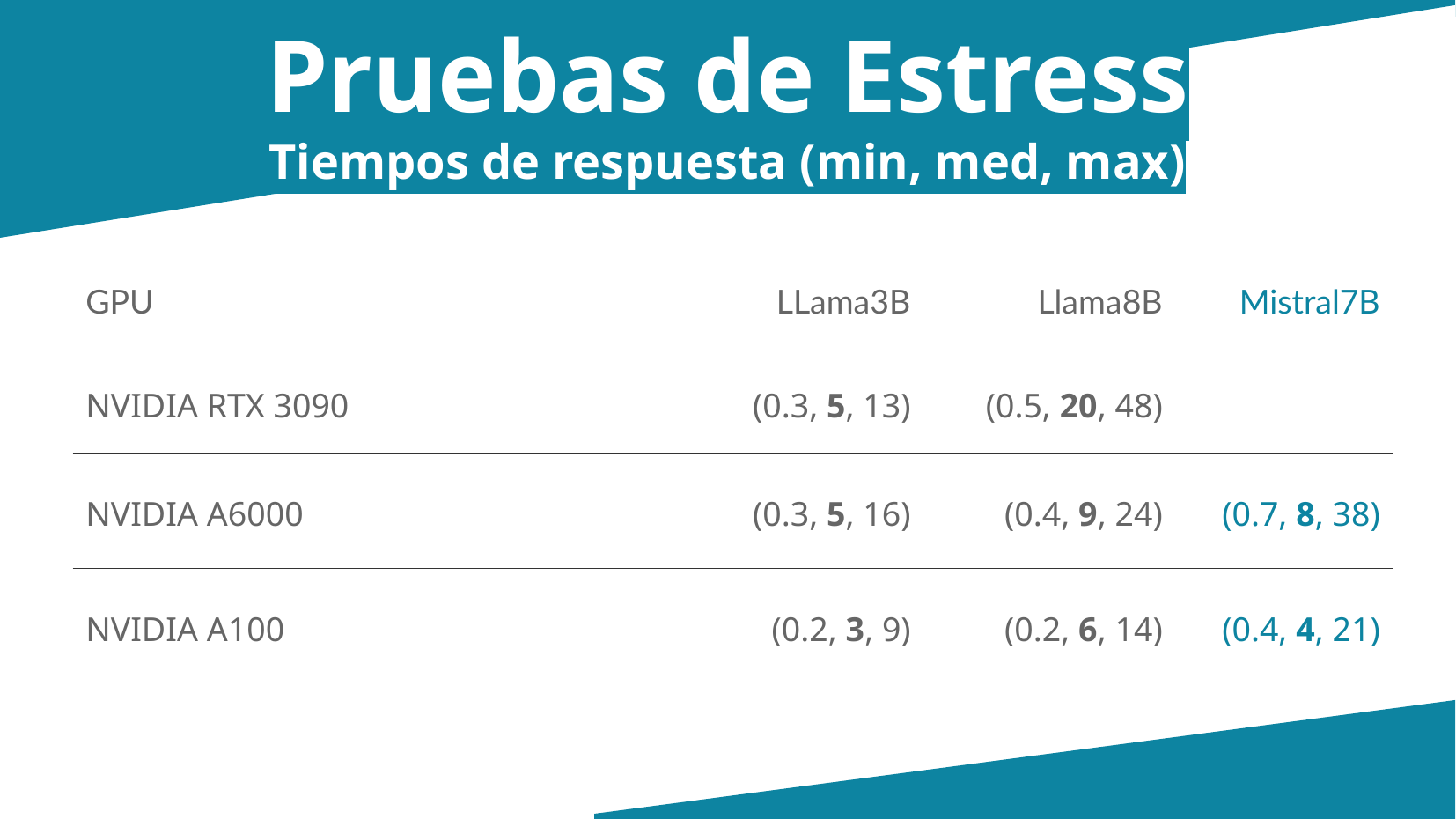

# Pruebas de Estress Tiempos de respuesta (min, med, max)
| GPU | LLama3B | Llama8B | Mistral7B |
| --- | --- | --- | --- |
| NVIDIA RTX 3090 | (0.3, 5, 13) | (0.5, 20, 48) |  |
| NVIDIA A6000 | (0.3, 5, 16) | (0.4, 9, 24) | (0.7, 8, 38) |
| NVIDIA A100 | (0.2, 3, 9) | (0.2, 6, 14) | (0.4, 4, 21) |